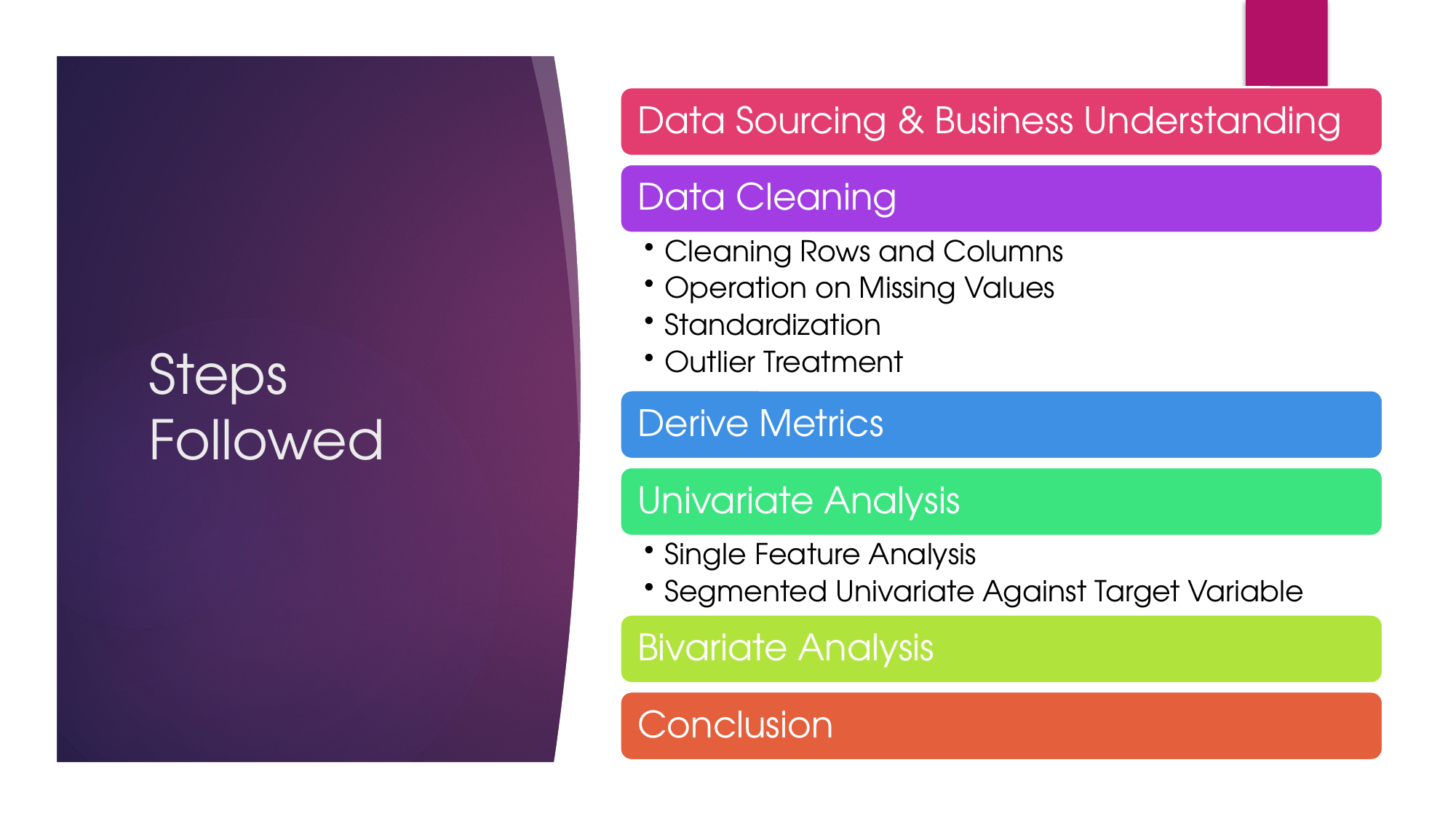

Data Sourcing & Business Understanding
Data Cleaning
Cleaning Rows and Columns
Operation on Missing Values
Standardization
Outlier Treatment
Derive Metrics
Univariate Analysis
Single Feature Analysis
Segmented Univariate Against Target Variable
Bivariate Analysis
Conclusion
# Steps Followed